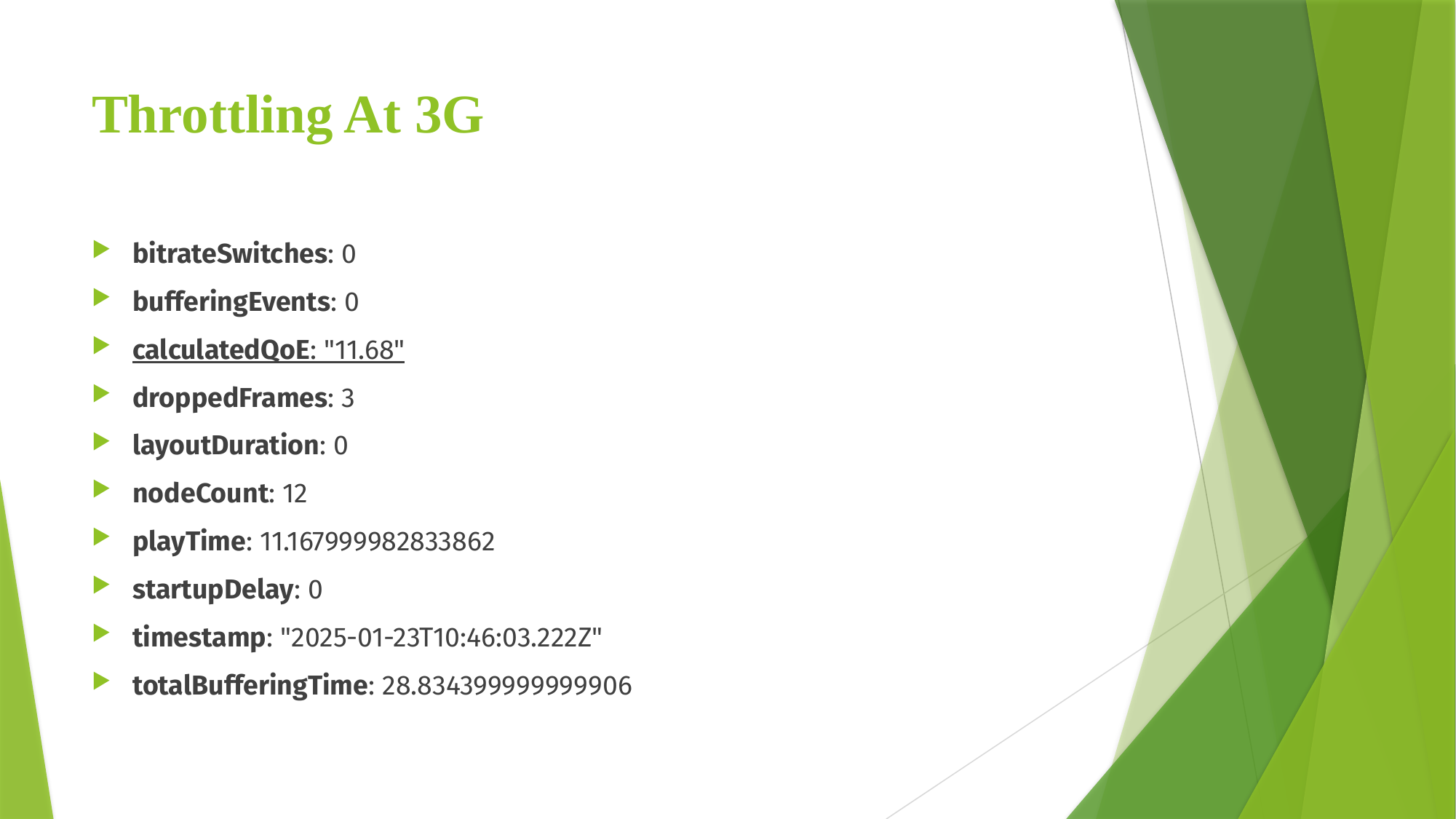

# Throttling At 3G
bitrateSwitches: 0
bufferingEvents: 0
calculatedQoE: "11.68"
droppedFrames: 3
layoutDuration: 0
nodeCount: 12
playTime: 11.167999982833862
startupDelay: 0
timestamp: "2025-01-23T10:46:03.222Z"
totalBufferingTime: 28.834399999999906